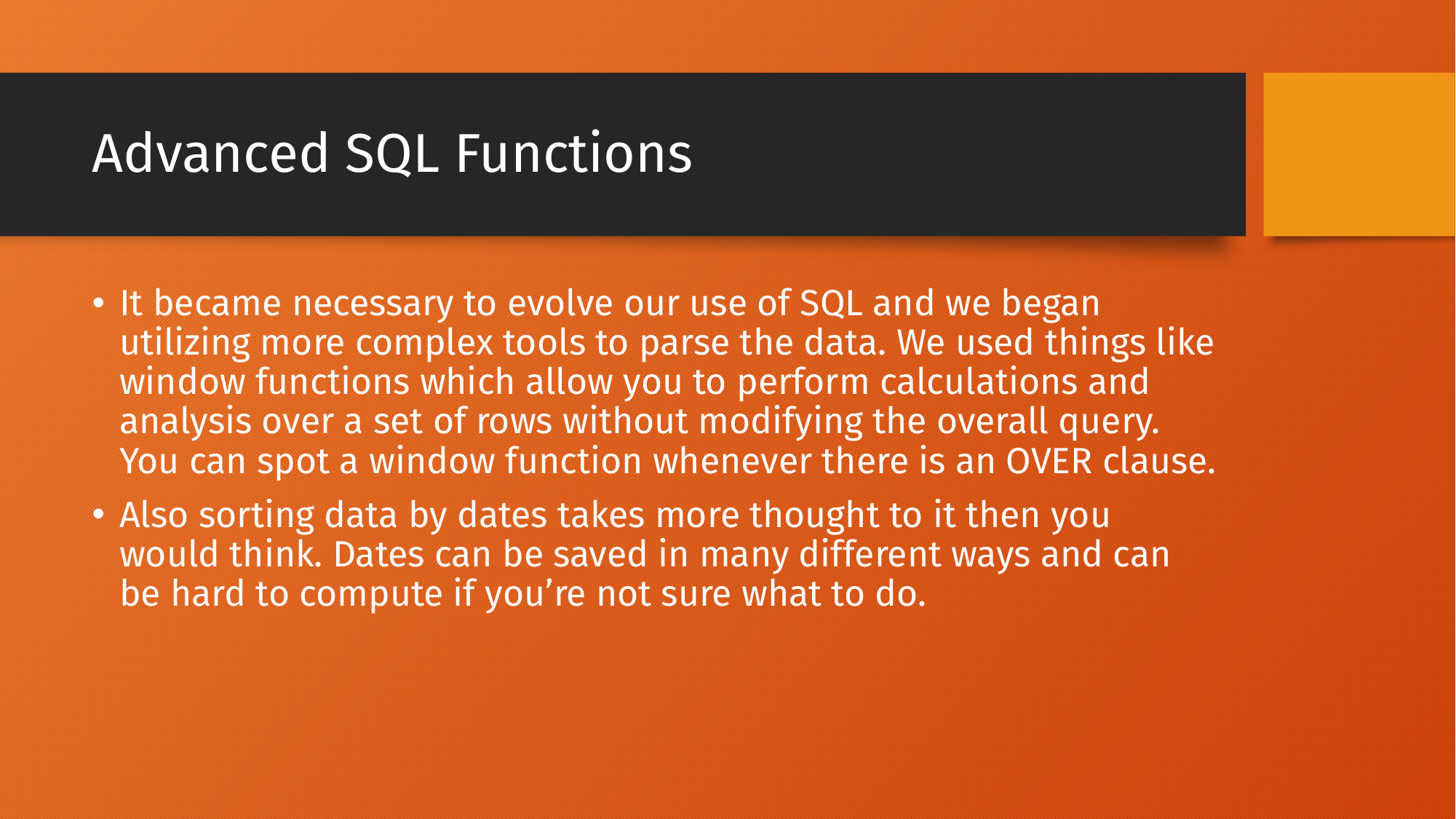

# Advanced SQL Functions
It became necessary to evolve our use of SQL and we began utilizing more complex tools to parse the data. We used things like window functions which allow you to perform calculations and analysis over a set of rows without modifying the overall query. You can spot a window function whenever there is an OVER clause.
Also sorting data by dates takes more thought to it then you would think. Dates can be saved in many different ways and can be hard to compute if you’re not sure what to do.